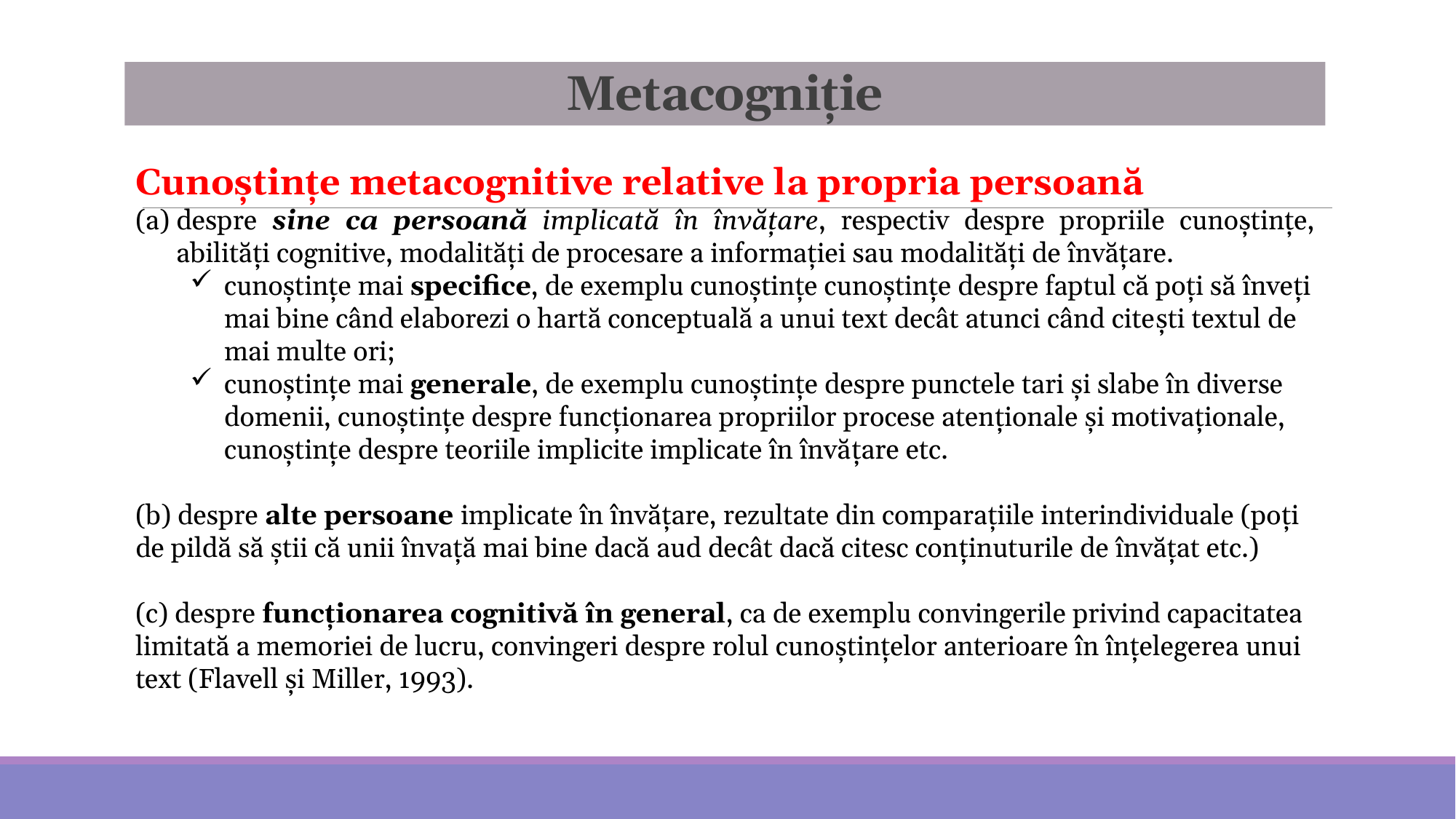

# Metacogniție
Cunoștințe metacognitive relative la propria persoană
despre sine ca persoană implicată în învăţare, respectiv despre propriile cunoştinţe, abilităţi cognitive, modalităţi de procesare a informaţiei sau modalităţi de învăţare.
cunoştinţe mai specifice, de exemplu cunoştinţe cunoştinţe despre faptul că poţi să înveţi mai bine când elaborezi o hartă conceptuală a unui text decât atunci când citeşti textul de mai multe ori;
cunoştinţe mai generale, de exemplu cunoştinţe despre punctele tari şi slabe în diverse domenii, cunoştinţe despre funcţionarea propriilor procese atenţionale şi motivaţionale, cunoştinţe despre teoriile implicite implicate în învăţare etc.

(b) despre alte persoane implicate în învăţare, rezultate din comparaţiile interindividuale (poţi de pildă să ştii că unii învaţă mai bine dacă aud decât dacă citesc conţinuturile de învăţat etc.)

(c) despre funcţionarea cognitivă în general, ca de exemplu convingerile privind capacitatea limitată a memoriei de lucru, convingeri despre rolul cunoştinţelor anterioare în înţelegerea unui text (Flavell şi Miller, 1993).